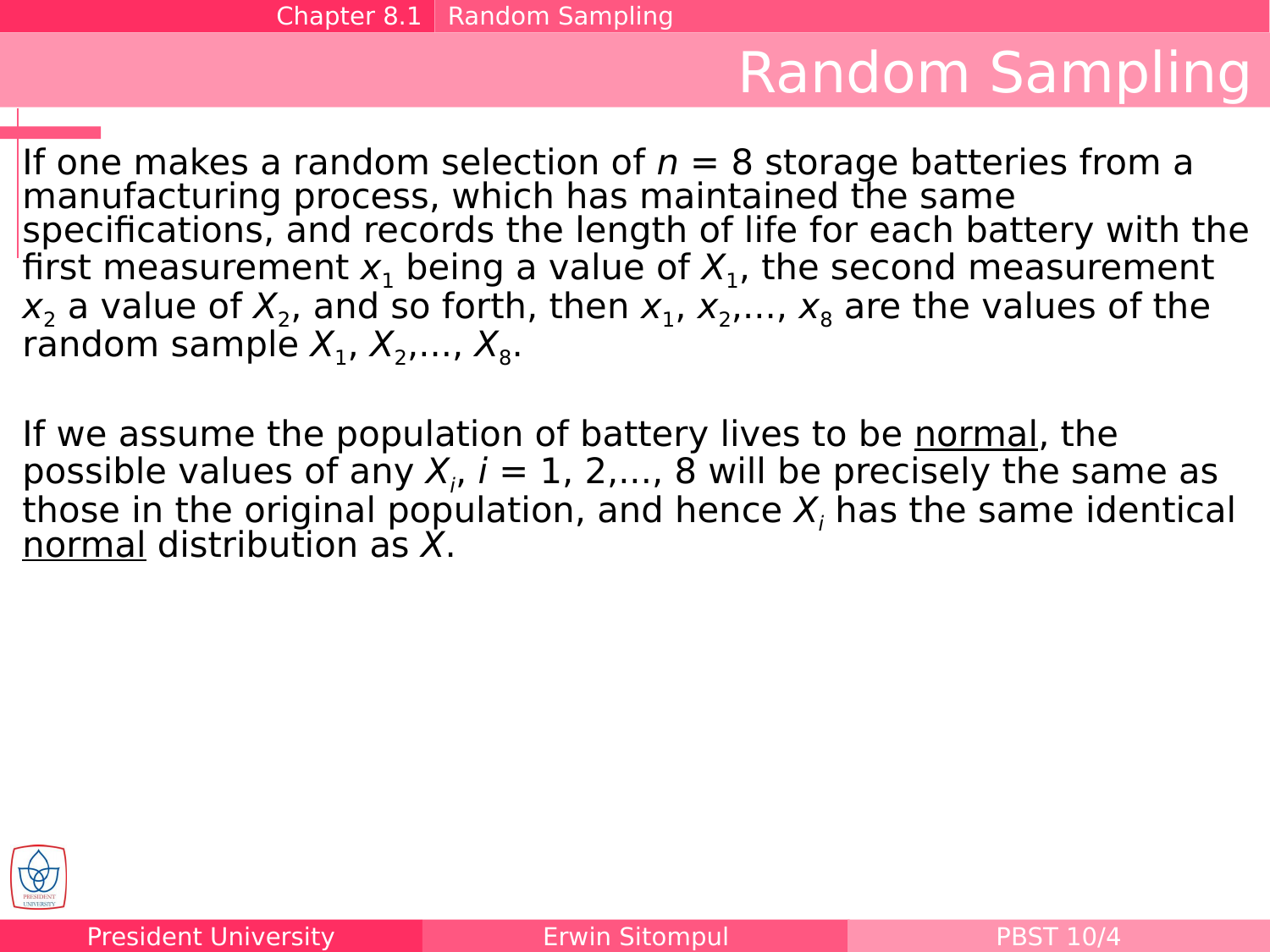

Chapter 8.1
Random Sampling
Random Sampling

If one makes a random selection of n = 8 storage batteries from a manufacturing process, which has maintained the same specifications, and records the length of life for each battery with the first measurement x1 being a value of X1, the second measurement x2 a value of X2, and so forth, then x1, x2,..., x8 are the values of the random sample X1, X2,..., X8.

If we assume the population of battery lives to be normal, the possible values of any Xi, i = 1, 2,..., 8 will be precisely the same as those in the original population, and hence Xi has the same identical normal distribution as X.